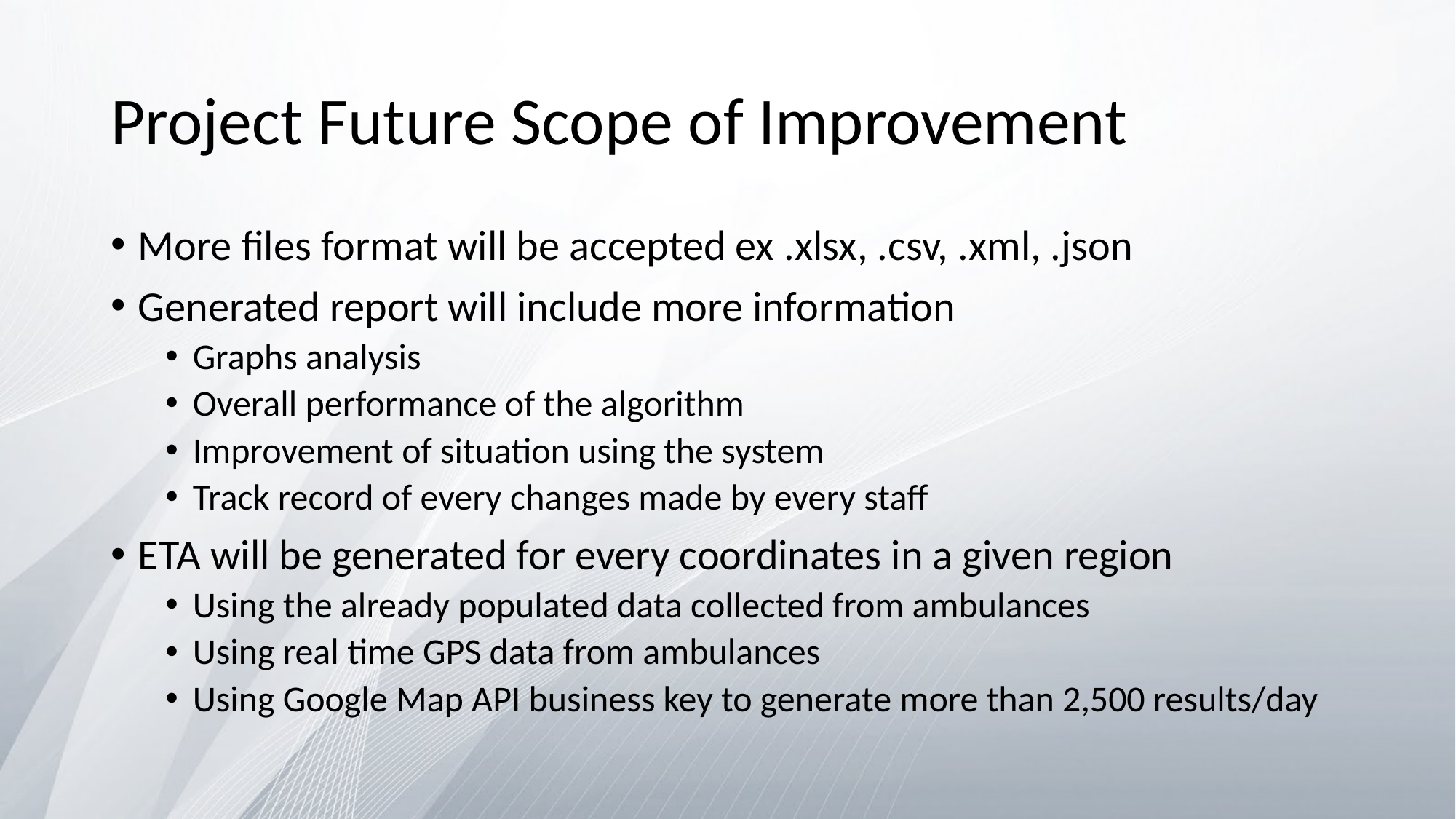

# Project Future Scope of Improvement
More files format will be accepted ex .xlsx, .csv, .xml, .json
Generated report will include more information
Graphs analysis
Overall performance of the algorithm
Improvement of situation using the system
Track record of every changes made by every staff
ETA will be generated for every coordinates in a given region
Using the already populated data collected from ambulances
Using real time GPS data from ambulances
Using Google Map API business key to generate more than 2,500 results/day